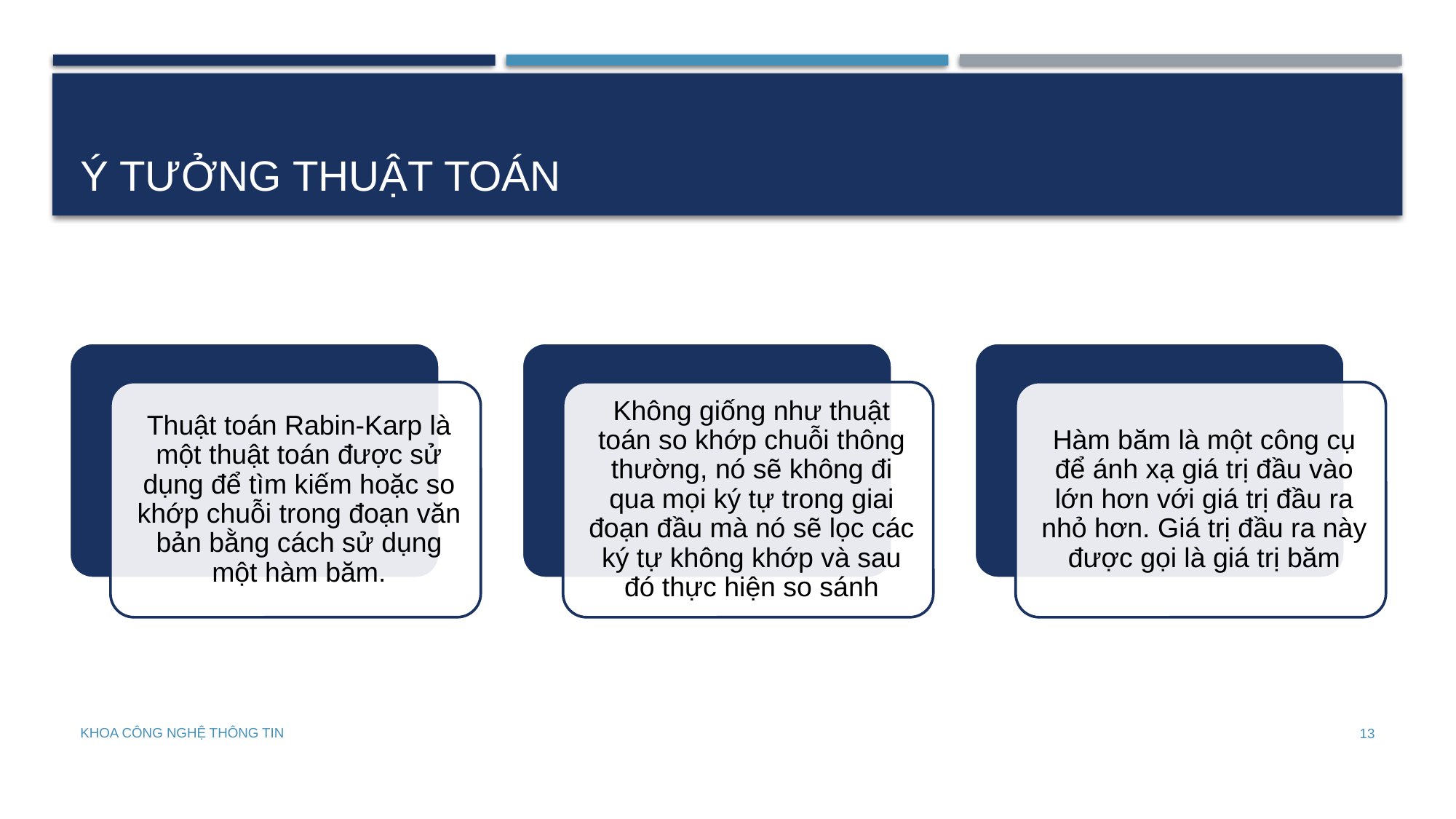

# Ý tưởng thuật toán
Thuật toán Rabin-Karp là một thuật toán được sử dụng để tìm kiếm hoặc so khớp chuỗi trong đoạn văn bản bằng cách sử dụng một hàm băm.
Không giống như thuật toán so khớp chuỗi thông thường, nó sẽ không đi qua mọi ký tự trong giai đoạn đầu mà nó sẽ lọc các ký tự không khớp và sau đó thực hiện so sánh
Hàm băm là một công cụ để ánh xạ giá trị đầu vào lớn hơn với giá trị đầu ra nhỏ hơn. Giá trị đầu ra này được gọi là giá trị băm
Khoa Công nghệ thông tin
13